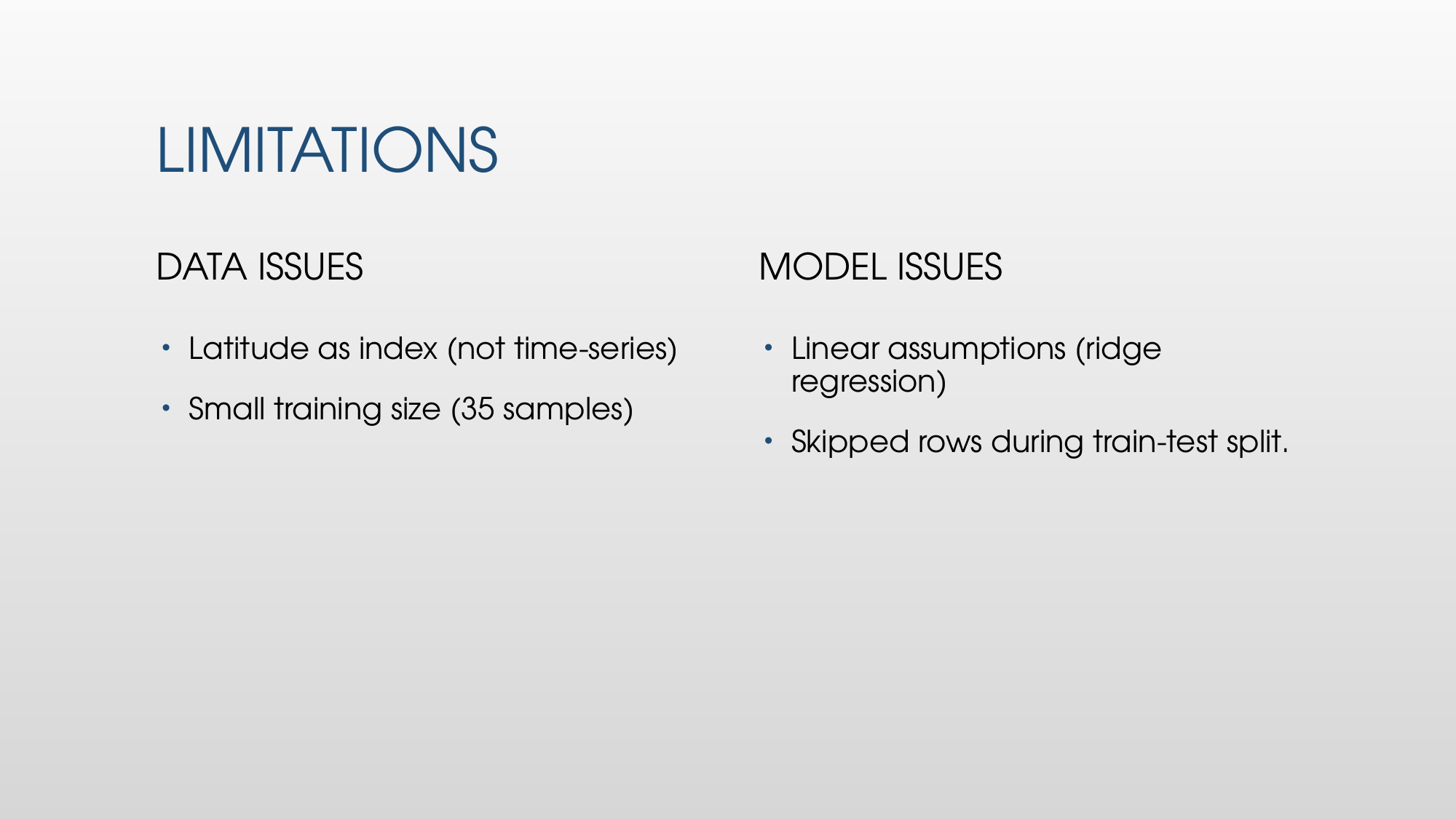

# Limitations
Data issues
Model issues
Latitude as index (not time-series)
Small training size (35 samples)
Linear assumptions (ridge regression)
Skipped rows during train-test split.